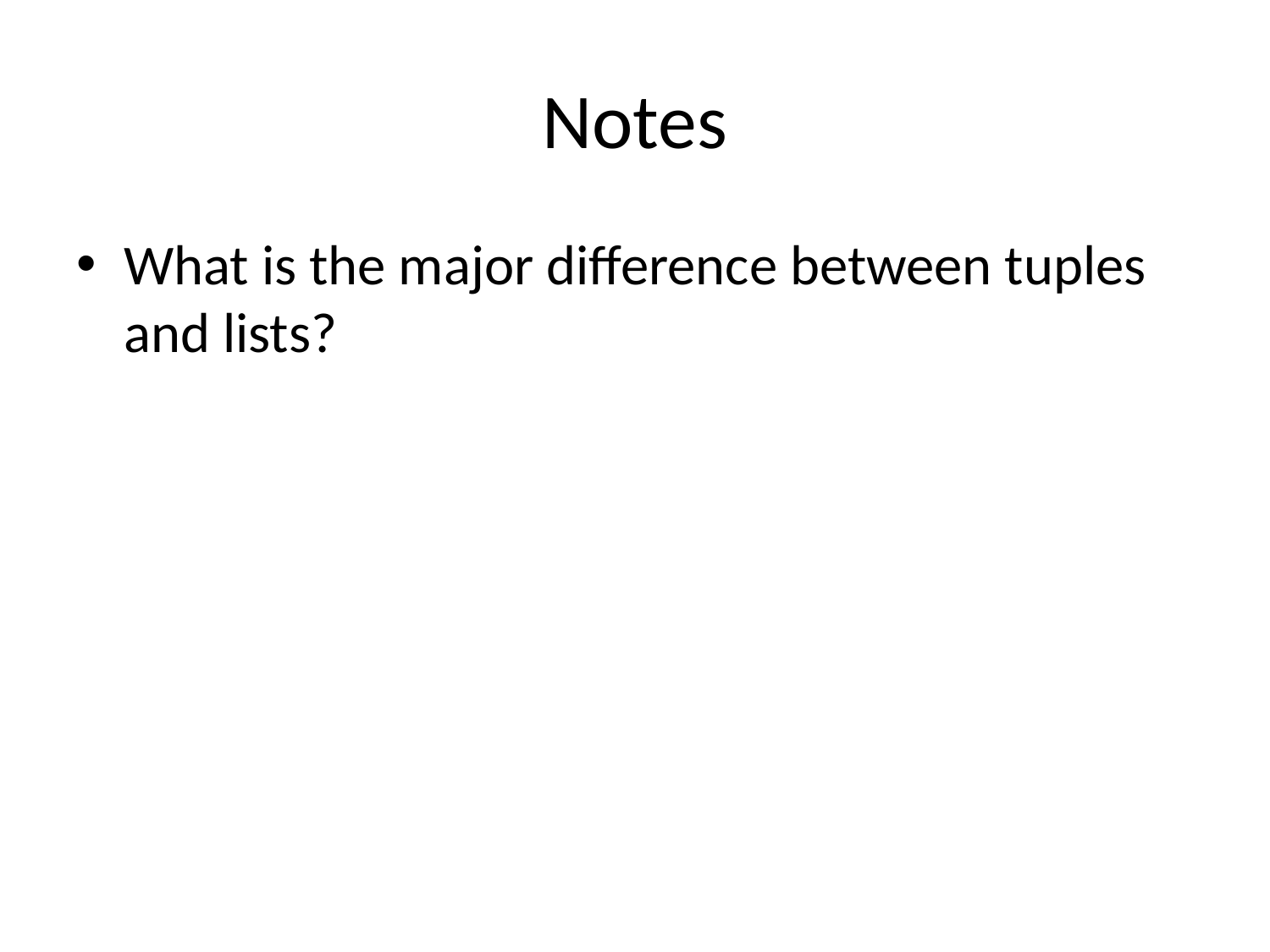

# Notes
What is the major difference between tuples and lists?